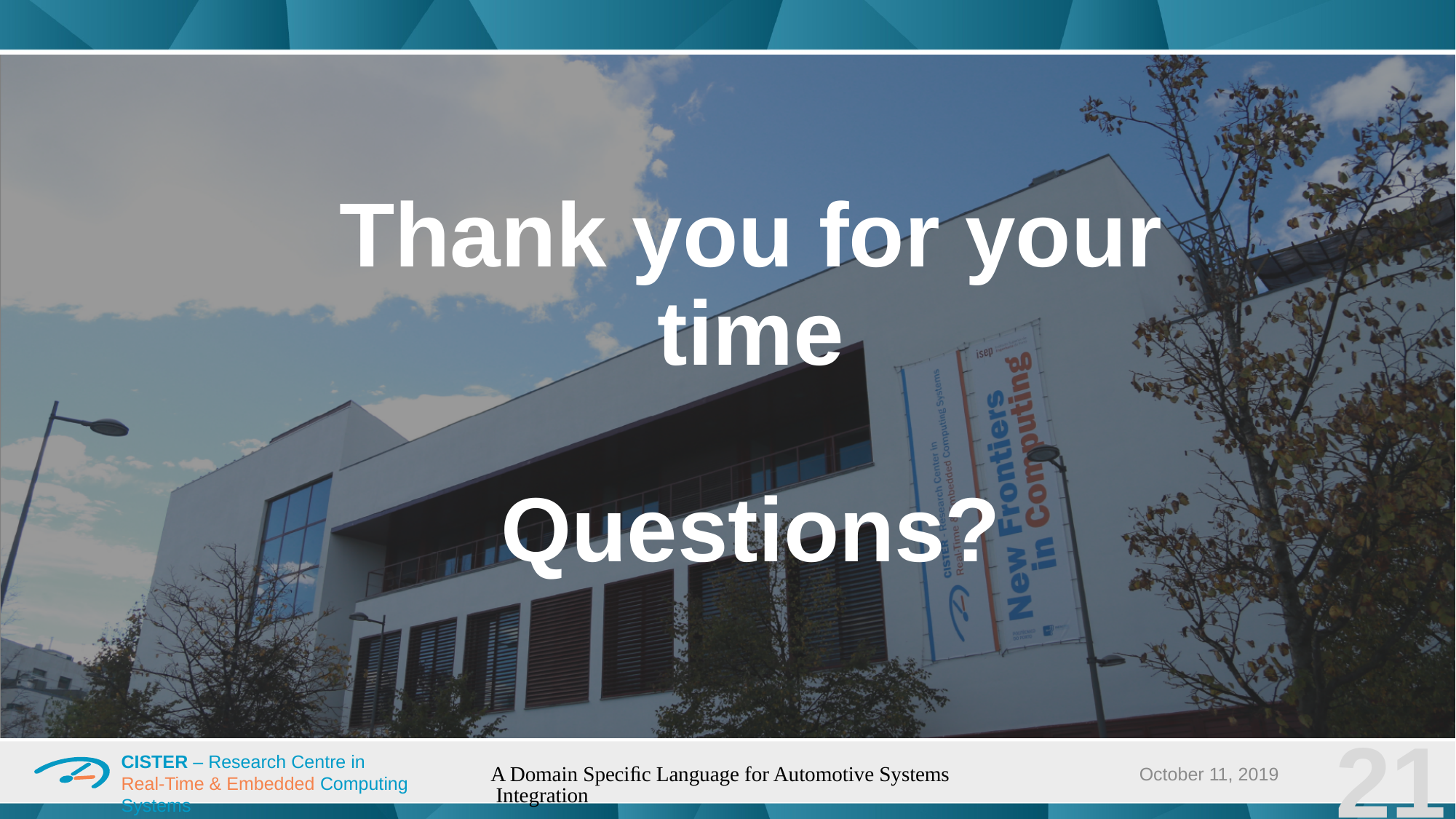

# Thank you for your time Questions?
21
A Domain Speciﬁc Language for Automotive Systems Integration
October 11, 2019